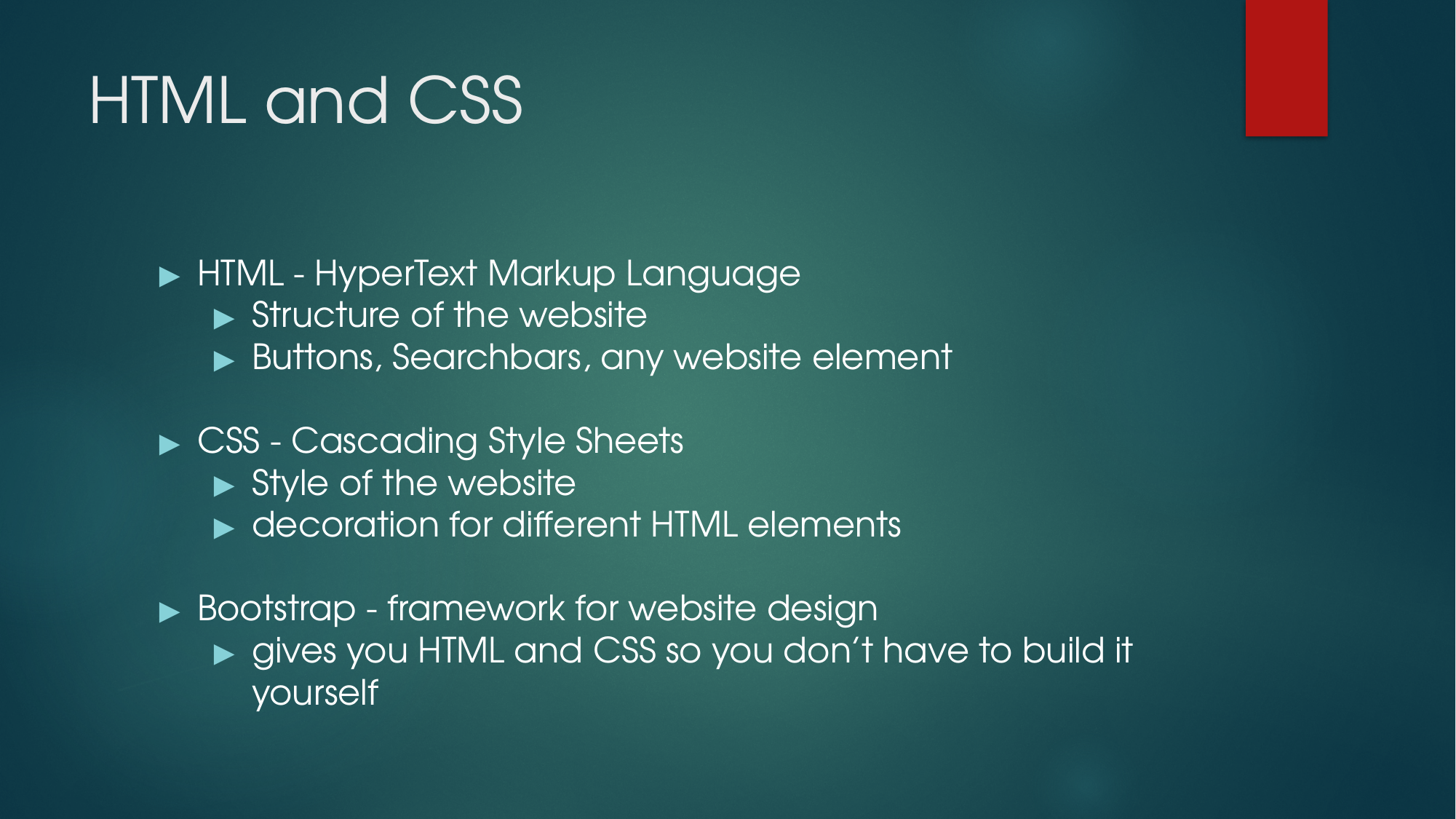

# HTML and CSS
HTML - HyperText Markup Language
Structure of the website
Buttons, Searchbars, any website element

CSS - Cascading Style Sheets
Style of the website
decoration for different HTML elements

Bootstrap - framework for website design
gives you HTML and CSS so you don’t have to build it yourself